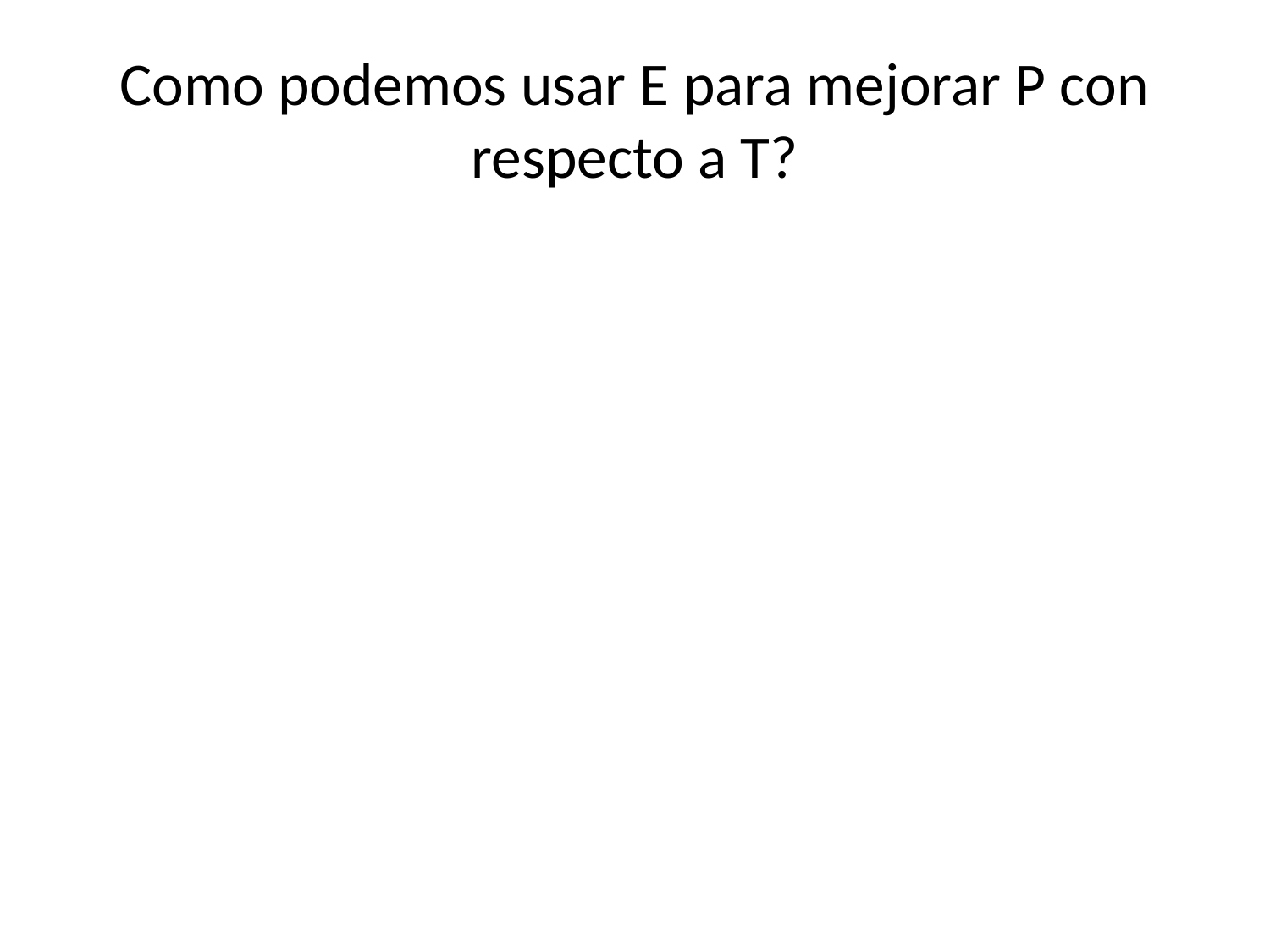

# Como podemos usar E para mejorar P con respecto a T?